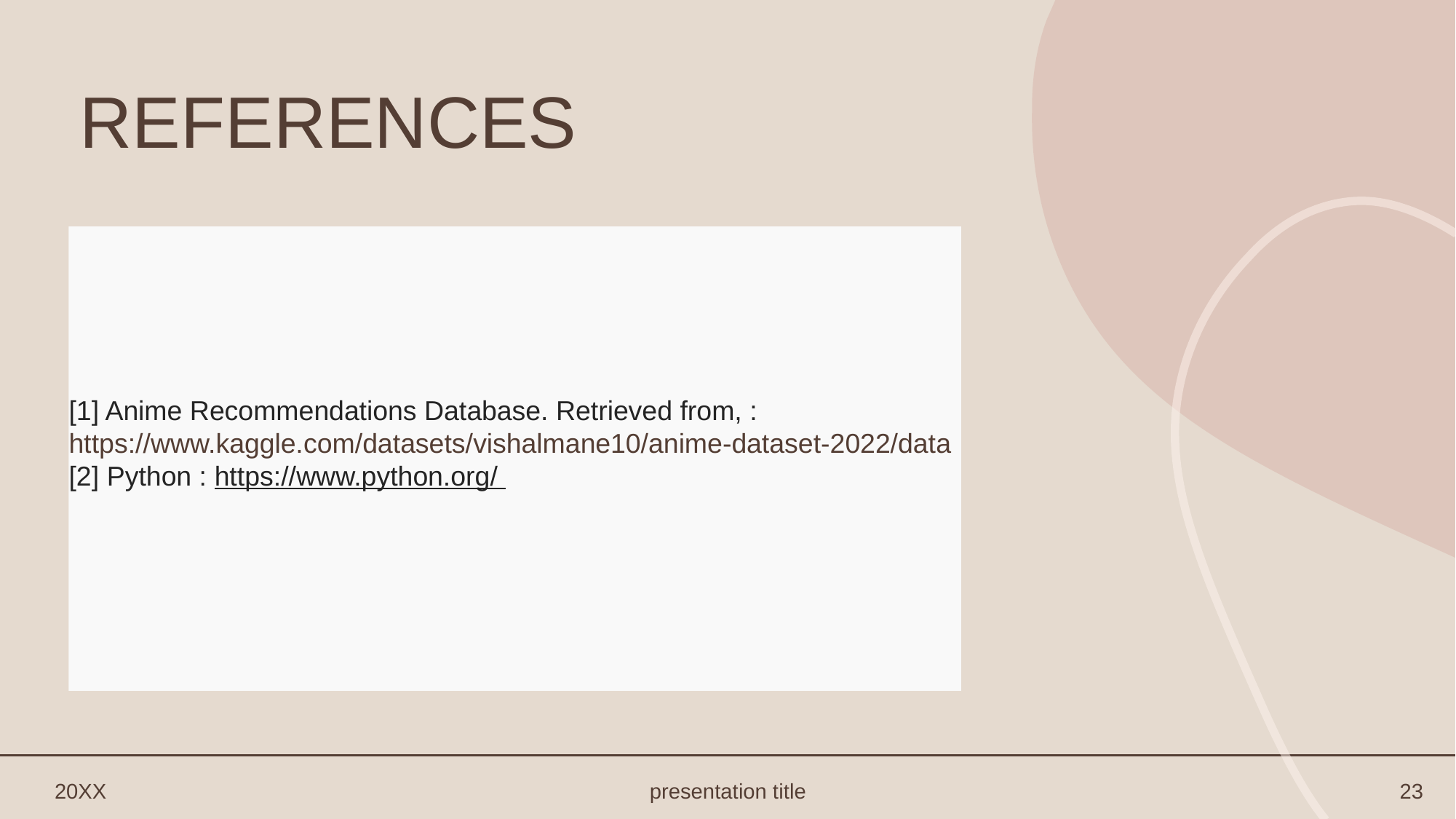

# REFERENCES
[1] Anime Recommendations Database. Retrieved from, :
https://www.kaggle.com/datasets/vishalmane10/anime-dataset-2022/data
[2] Python : https://www.python.org/

20XX
presentation title
23